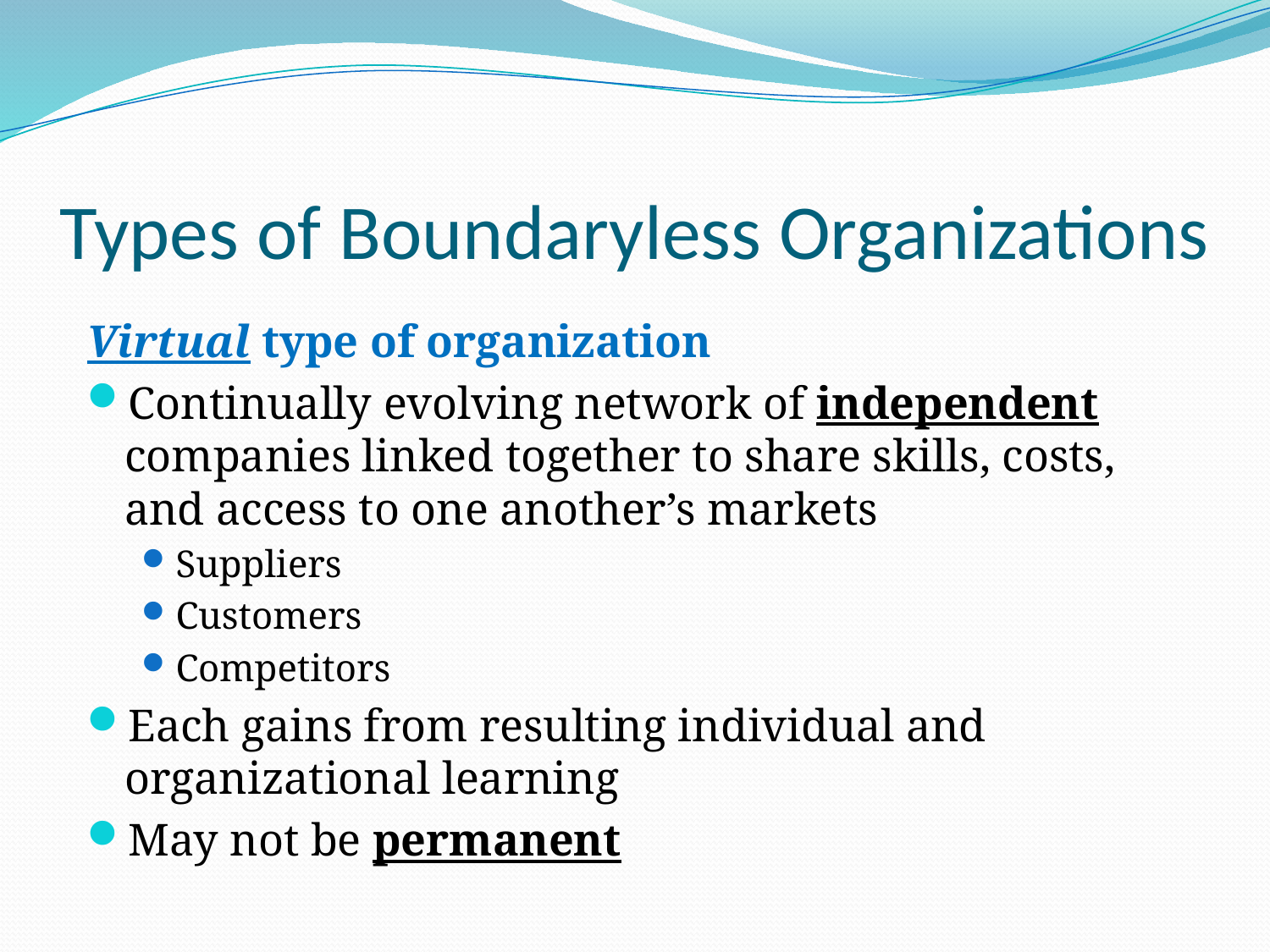

# Types of Boundaryless Organizations
Virtual type of organization
Continually evolving network of independent companies linked together to share skills, costs, and access to one another’s markets
Suppliers
Customers
Competitors
Each gains from resulting individual and organizational learning
May not be permanent